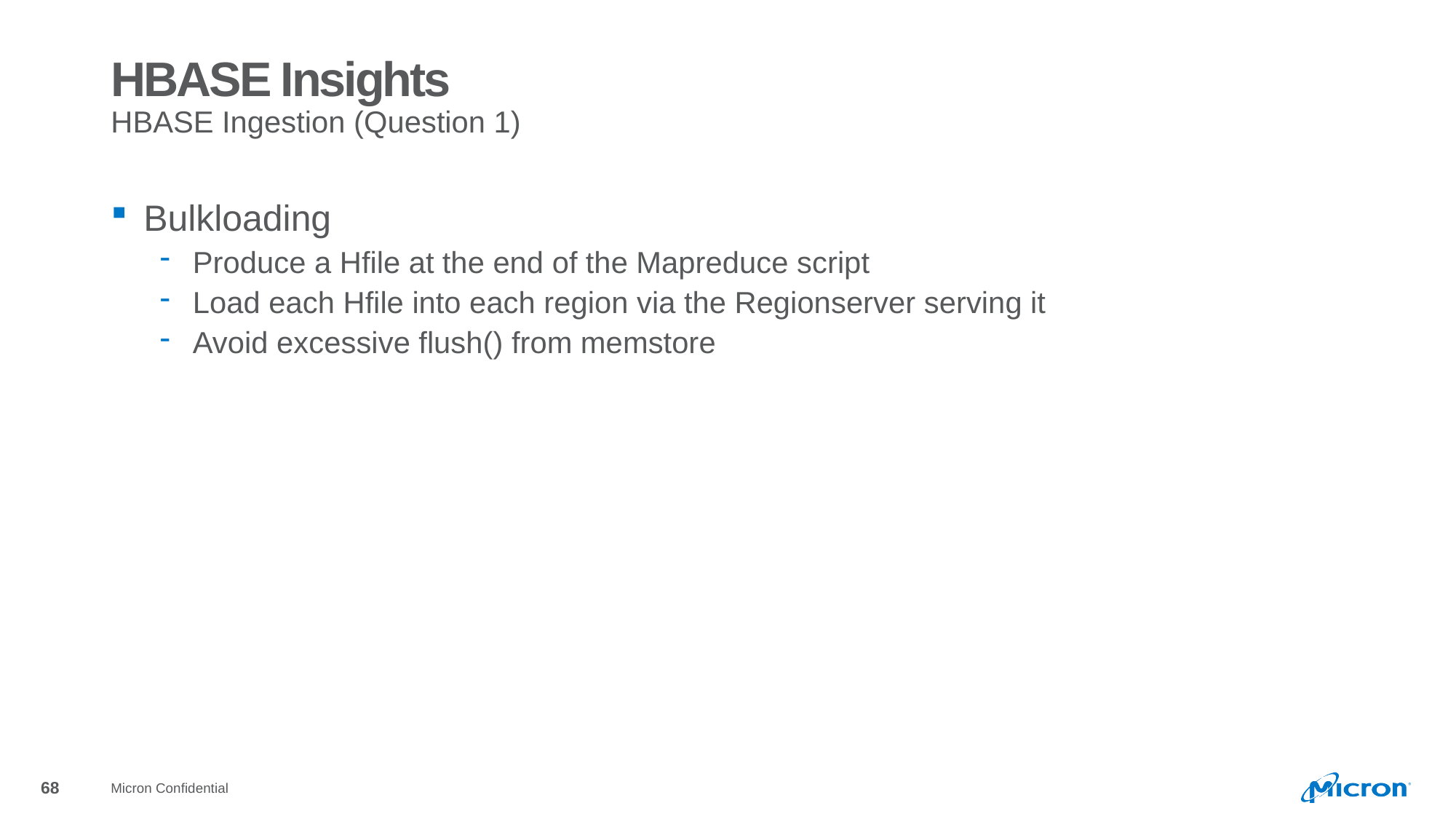

# HBASE Insights
HBASE Ingestion (Question 1)
Bulkloading
Produce a Hfile at the end of the Mapreduce script
Load each Hfile into each region via the Regionserver serving it
Avoid excessive flush() from memstore

Micron Confidential
68